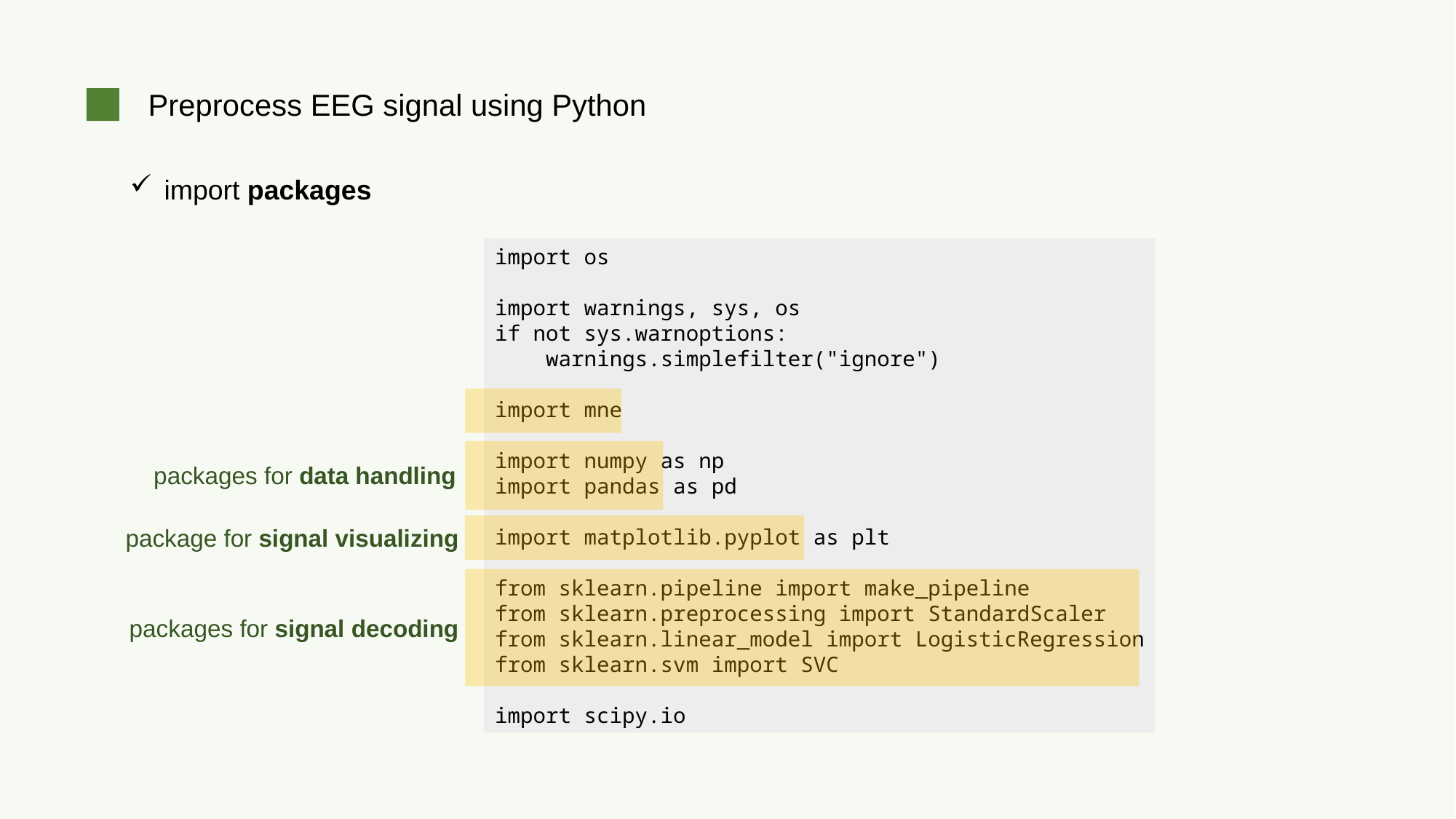

Preprocess EEG signal using Python

import packages
import os

import warnings, sys, os
if not sys.warnoptions:
    warnings.simplefilter("ignore")

import mne

import numpy as np
import pandas as pd

import matplotlib.pyplot as plt

from sklearn.pipeline import make_pipeline
from sklearn.preprocessing import StandardScaler
from sklearn.linear_model import LogisticRegression
from sklearn.svm import SVC

import scipy.io

packages for data handling

package for signal visualizing

packages for signal decoding